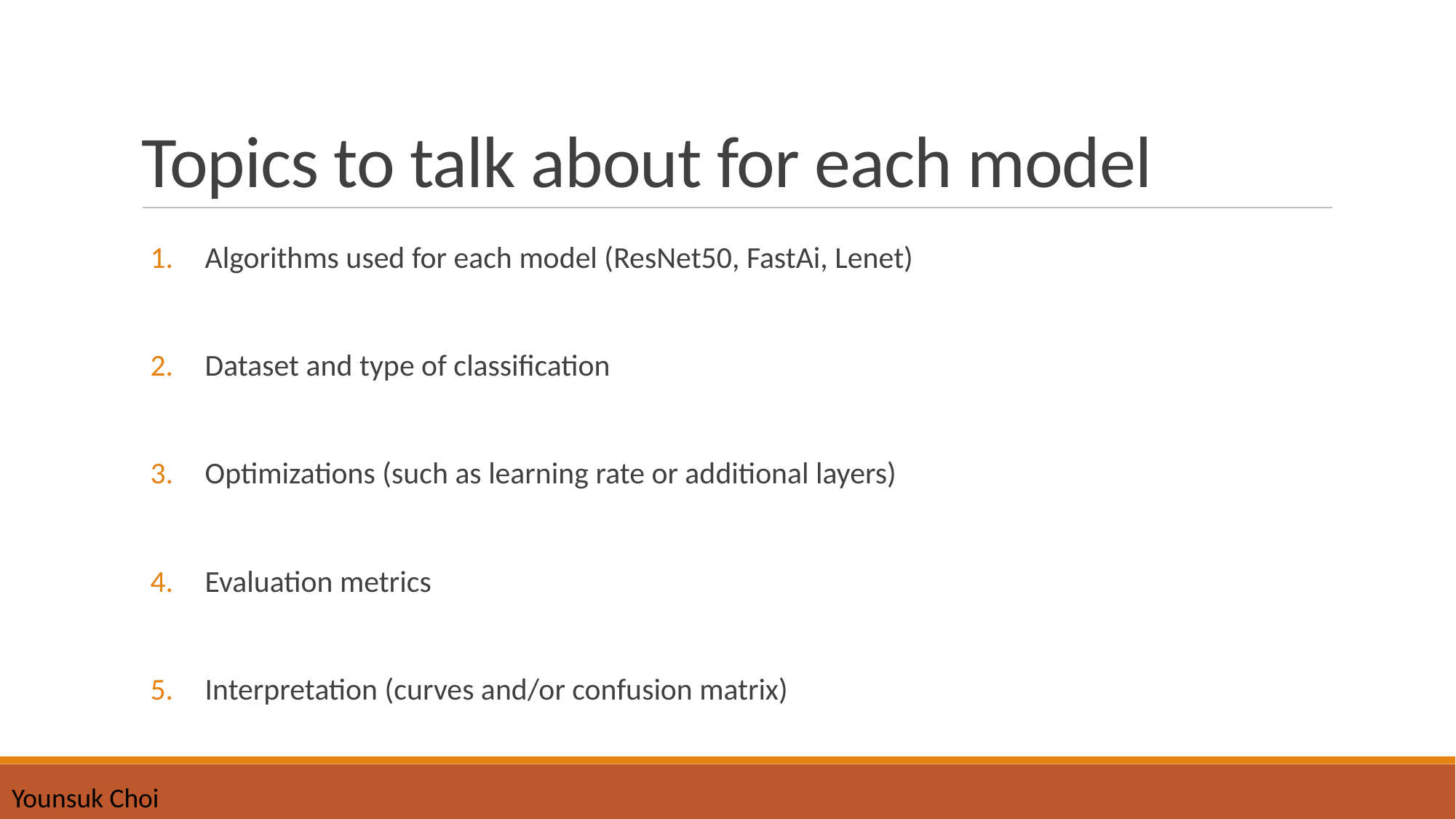

Topics to talk about for each model
Algorithms used for each model (ResNet50, FastAi, Lenet)

Dataset and type of classification

Optimizations (such as learning rate or additional layers)

Evaluation metrics

Interpretation (curves and/or confusion matrix)
Younsuk Choi